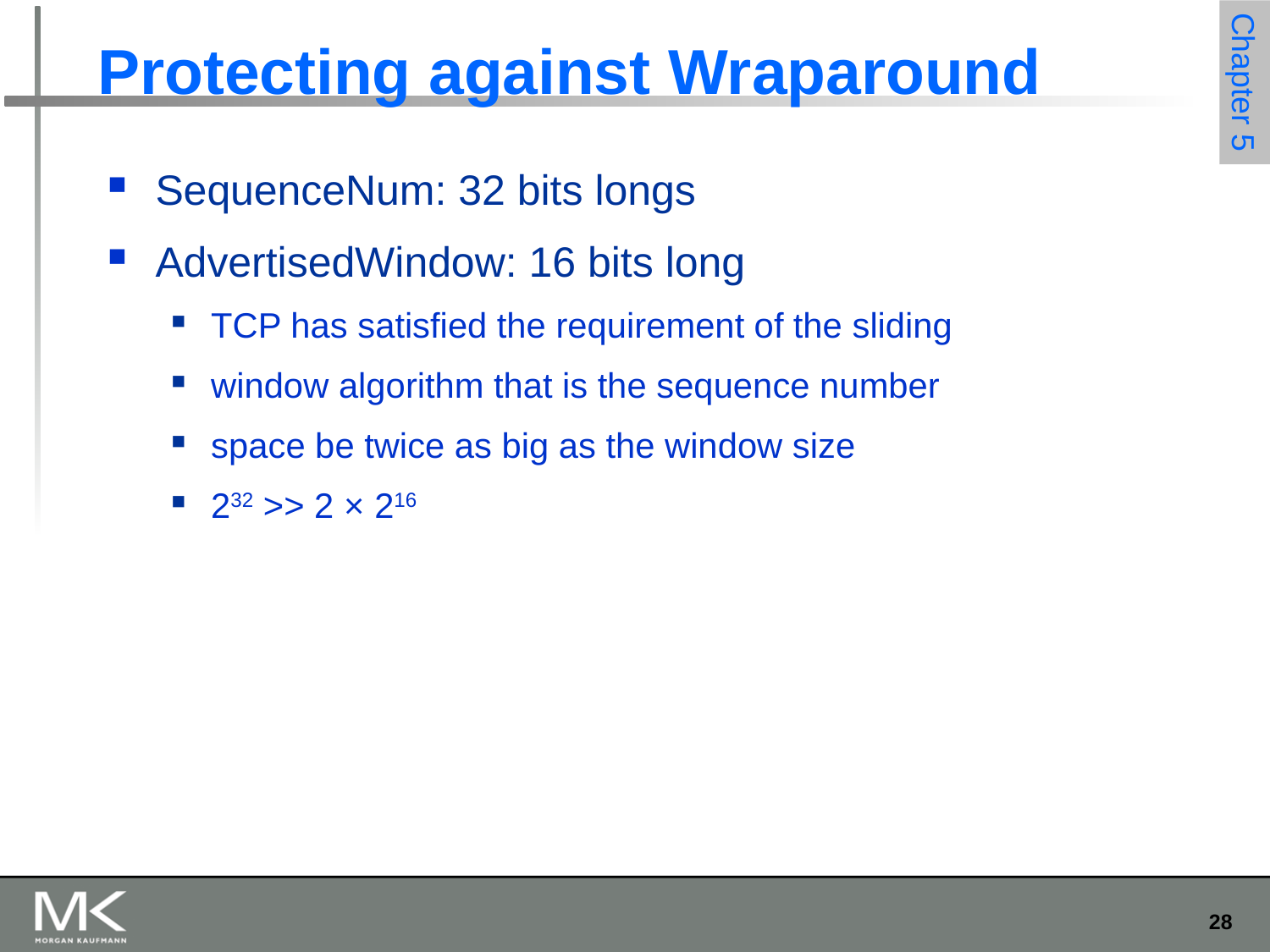

# Protecting against Wraparound
SequenceNum: 32 bits longs
AdvertisedWindow: 16 bits long
TCP has satisfied the requirement of the sliding
window algorithm that is the sequence number
space be twice as big as the window size
232 >> 2 × 216